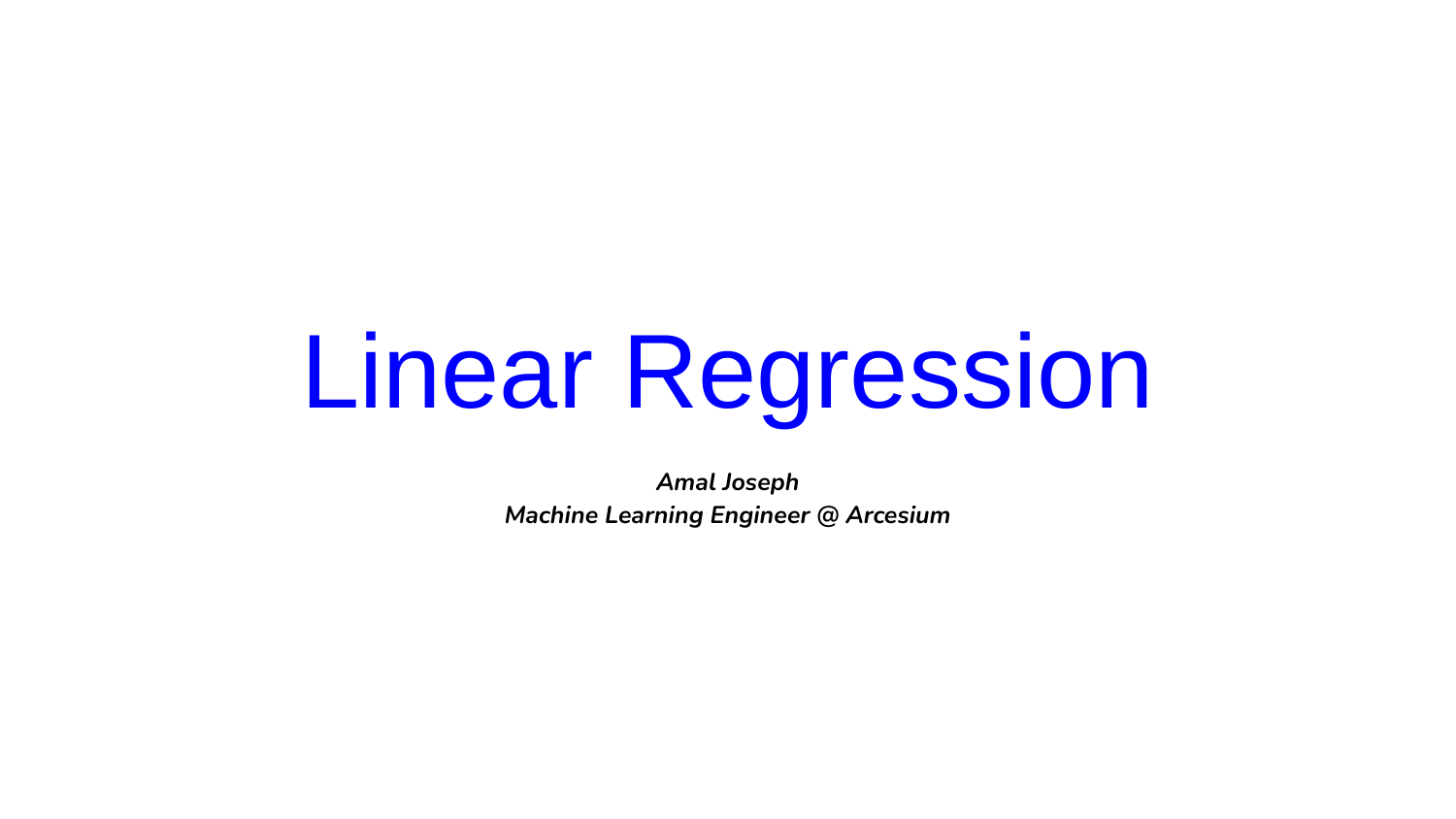

# Linear Regression
Amal Joseph
Machine Learning Engineer @ Arcesium